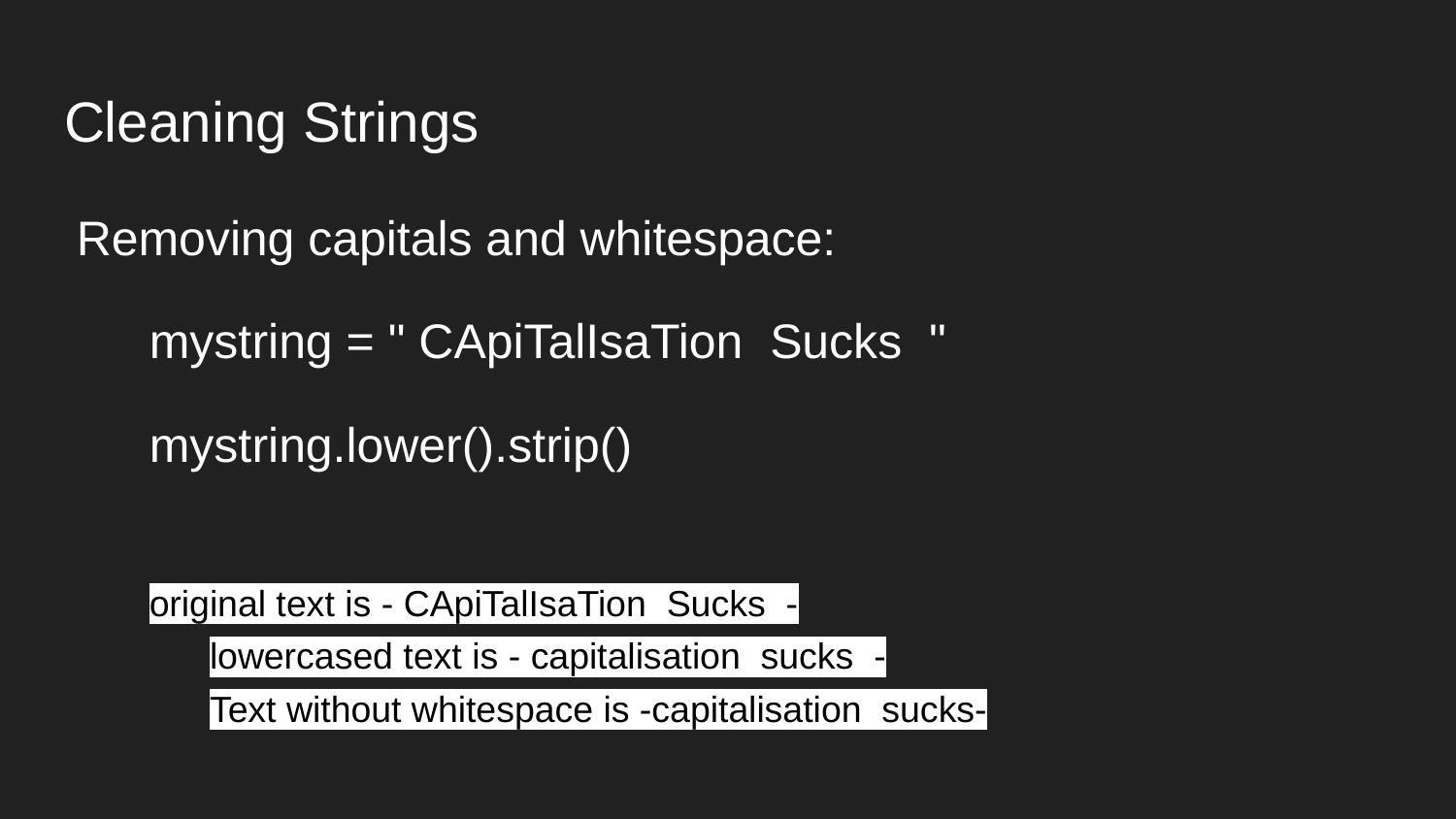

# Cleaning Strings
Removing capitals and whitespace:
mystring = " CApiTalIsaTion  Sucks  "
mystring.lower().strip()

original text is - CApiTalIsaTion  Sucks  -
lowercased text is - capitalisation  sucks  -
Text without whitespace is -capitalisation  sucks-